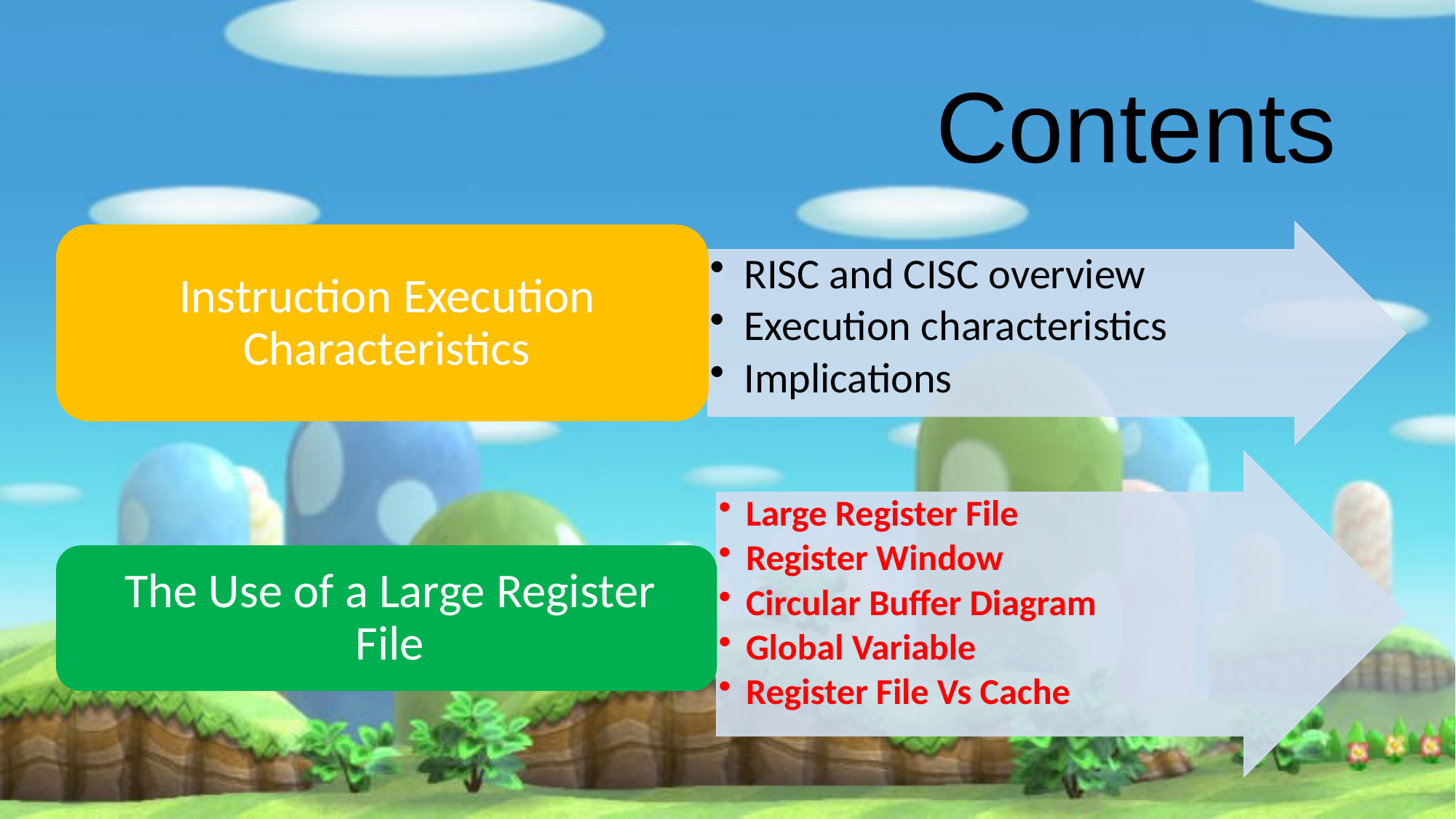

Contents
RISC and CISC overview
Execution characteristics
Implications

Instruction Execution Characteristics
Large Register File
Register Window
Circular Buffer Diagram
Global Variable
Register File Vs Cache
The Use of a Large Register File